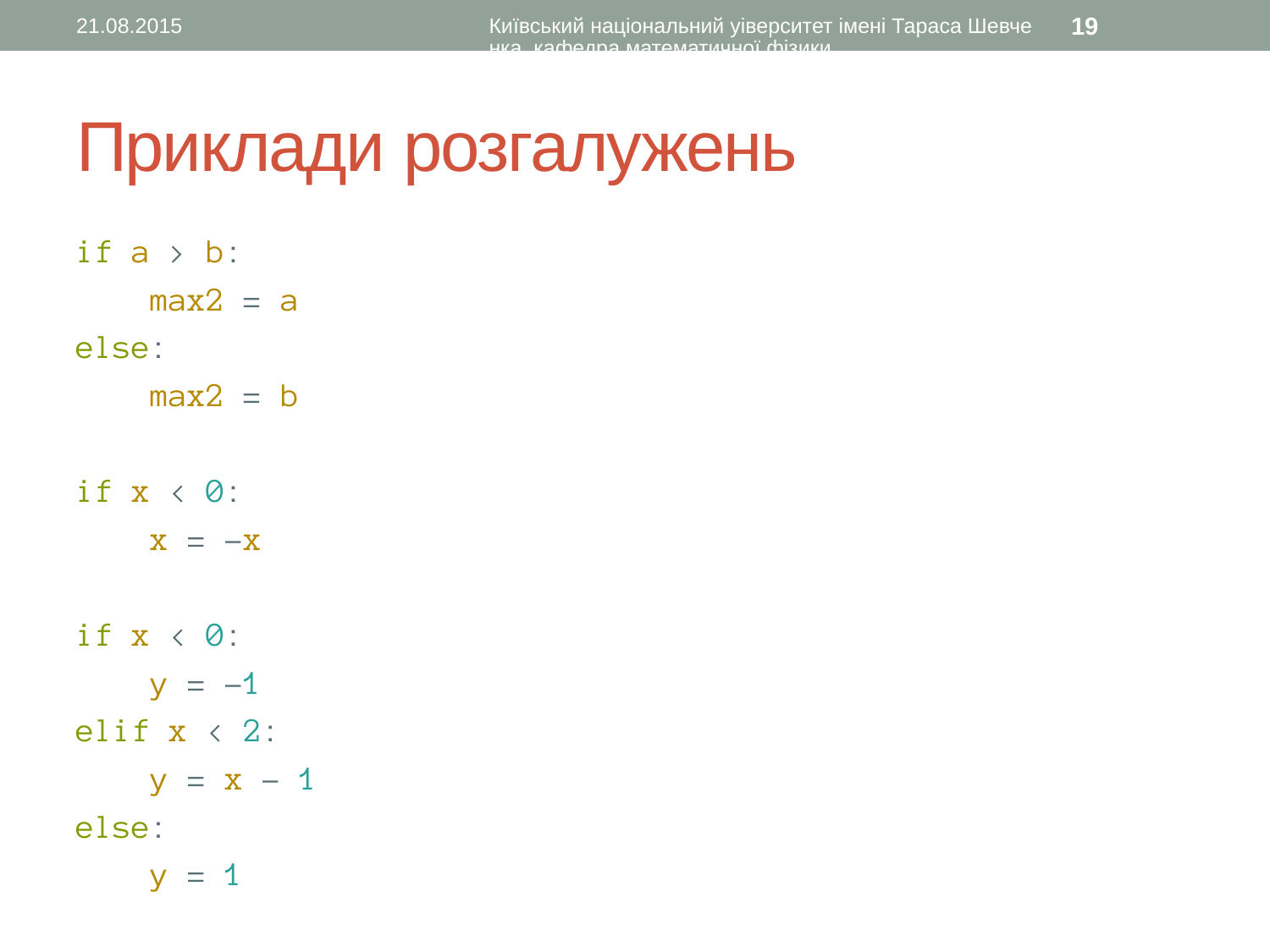

21.08.2015
Київський національний уіверситет імені Тараса Шевченка, кафедра математичної фізики
19
# Приклади розгалужень
if a > b:
    max2 = a
else:
    max2 = b

if x < 0:
    x = -x

if x < 0:
    y = -1
elif x < 2:
    y = x - 1
else:
    y = 1